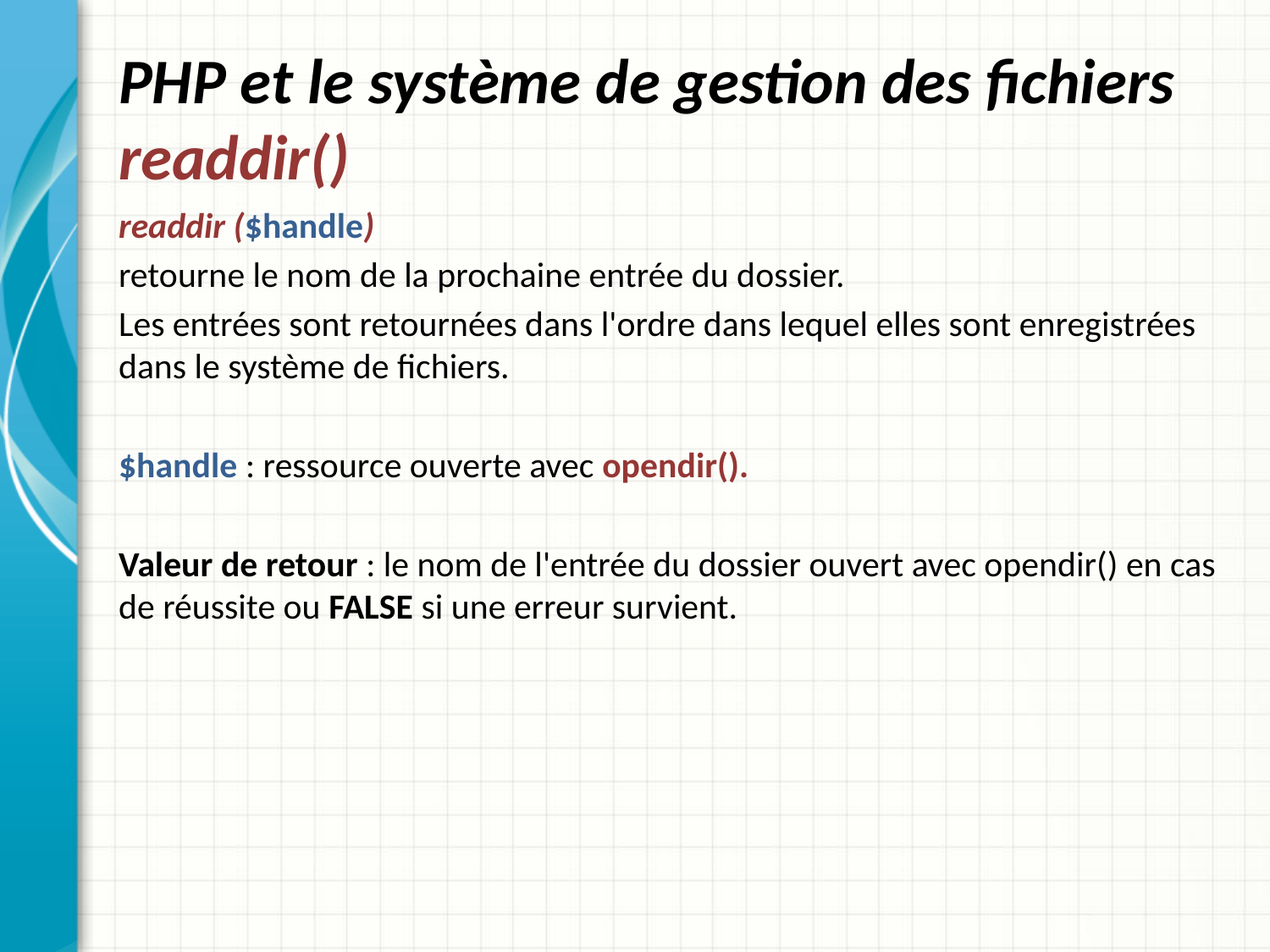

# PHP et le système de gestion des fichiers readdir()
readdir ($handle)
retourne le nom de la prochaine entrée du dossier.
Les entrées sont retournées dans l'ordre dans lequel elles sont enregistrées dans le système de fichiers.

$handle : ressource ouverte avec opendir().

Valeur de retour : le nom de l'entrée du dossier ouvert avec opendir() en cas de réussite ou FALSE si une erreur survient.